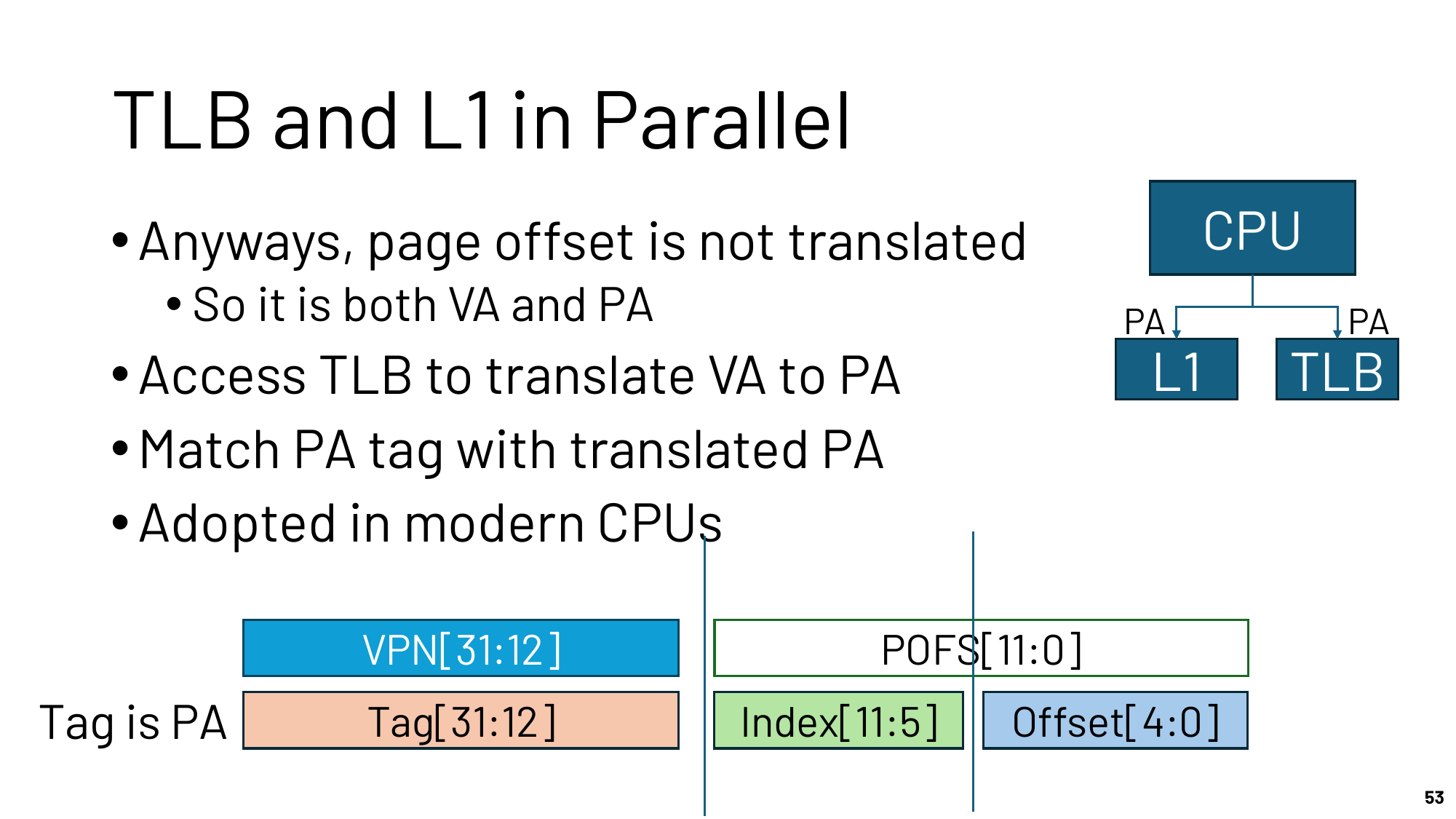

# TLB and L1 in Parallel
CPU
Anyways, page offset is not translated
So it is both VA and PA
Access TLB to translate VA to PA
Match PA tag with translated PA
Adopted in modern CPUs
PA
PA
L1
TLB
VPN[31:12]
POFS[11:0]
Tag is PA
Tag[31:12]
Index[11:5]
Offset[4:0]
53